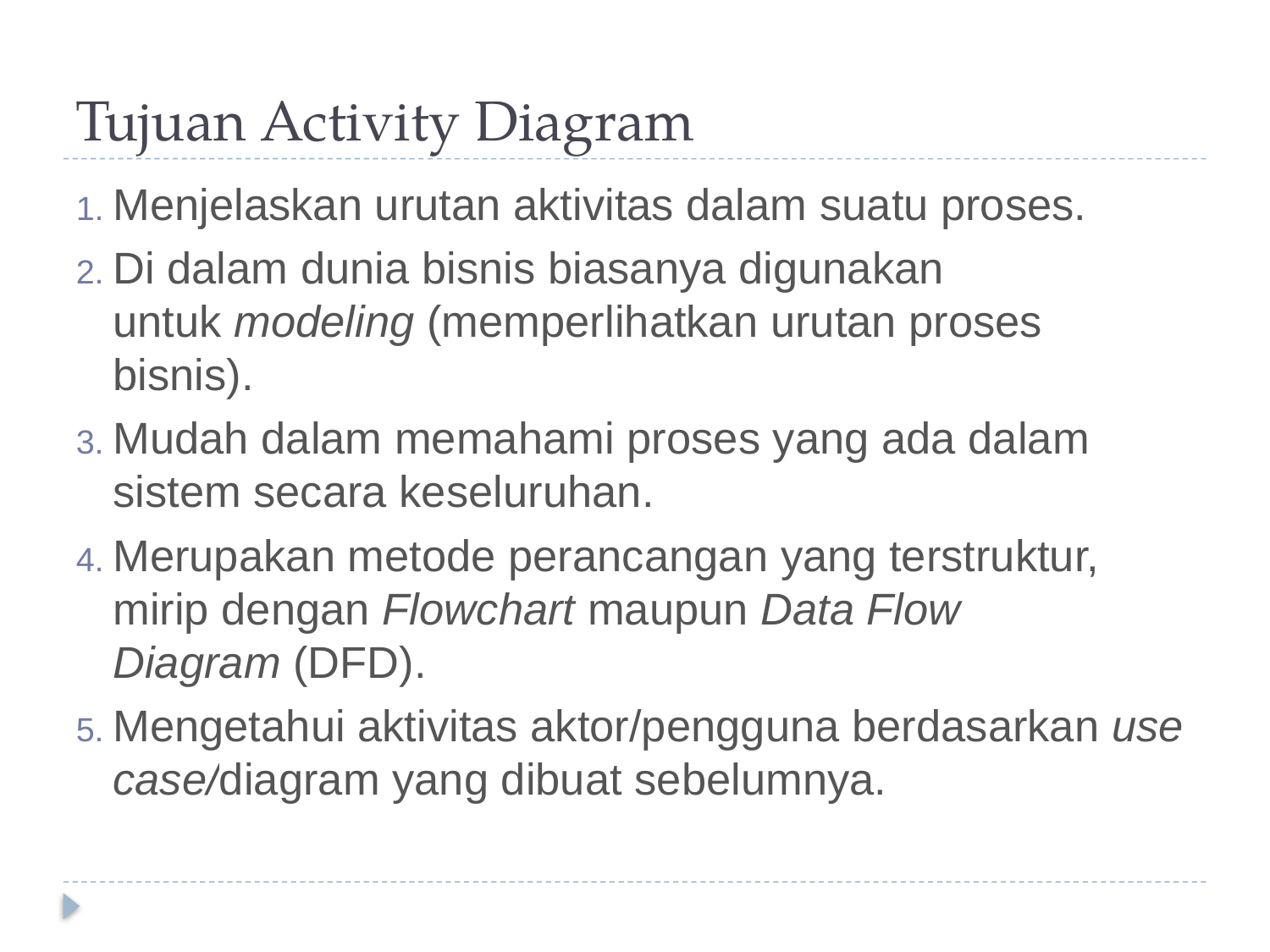

# Tujuan Activity Diagram
Menjelaskan urutan aktivitas dalam suatu proses.
Di dalam dunia bisnis biasanya digunakan untuk modeling (memperlihatkan urutan proses bisnis).
Mudah dalam memahami proses yang ada dalam sistem secara keseluruhan.
Merupakan metode perancangan yang terstruktur, mirip dengan Flowchart maupun Data Flow Diagram (DFD).
Mengetahui aktivitas aktor/pengguna berdasarkan use case/diagram yang dibuat sebelumnya.